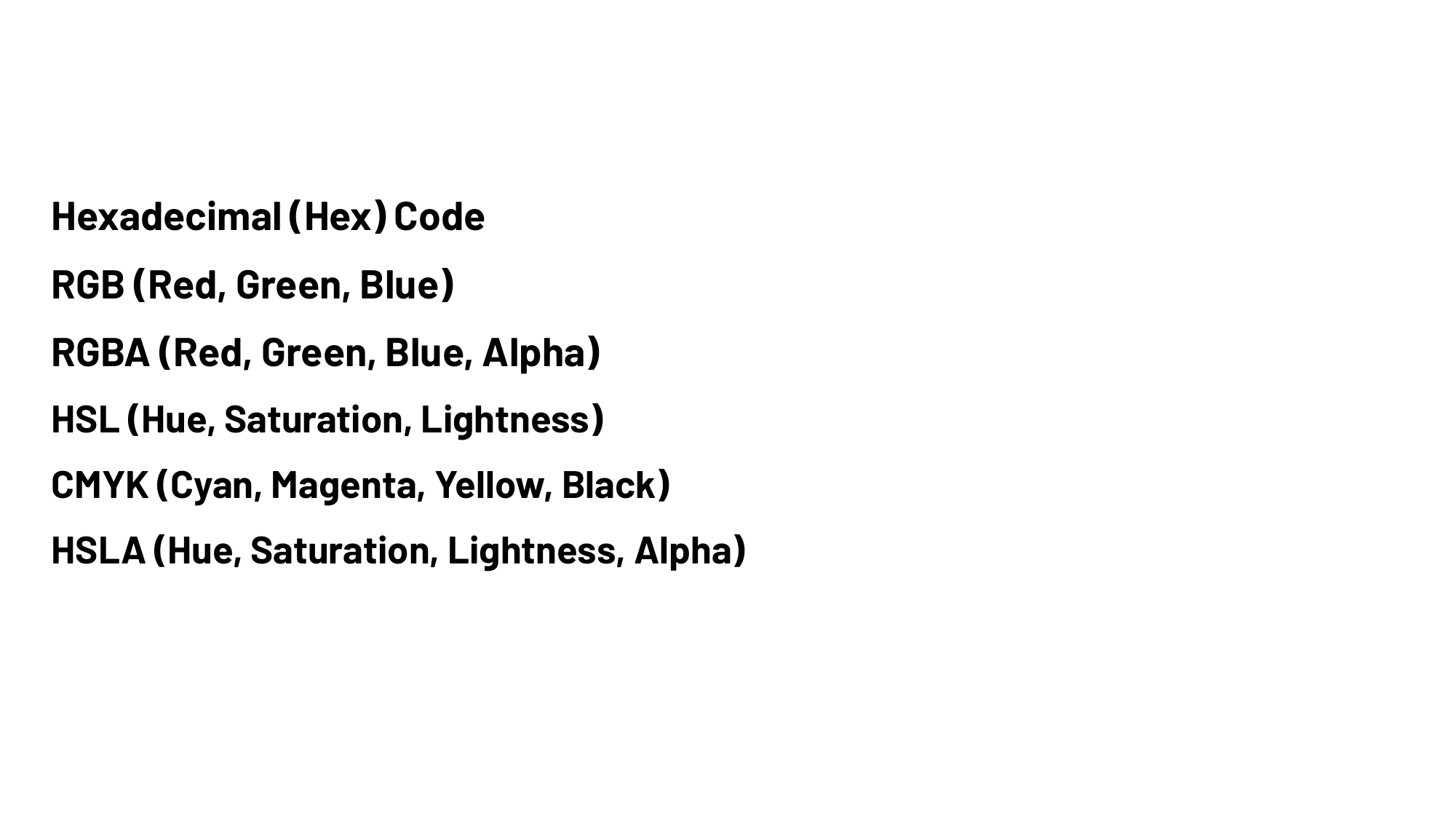

#
Hexadecimal (Hex) Code
RGB (Red, Green, Blue)
RGBA (Red, Green, Blue, Alpha)
HSL (Hue, Saturation, Lightness)
CMYK (Cyan, Magenta, Yellow, Black)
HSLA (Hue, Saturation, Lightness, Alpha)